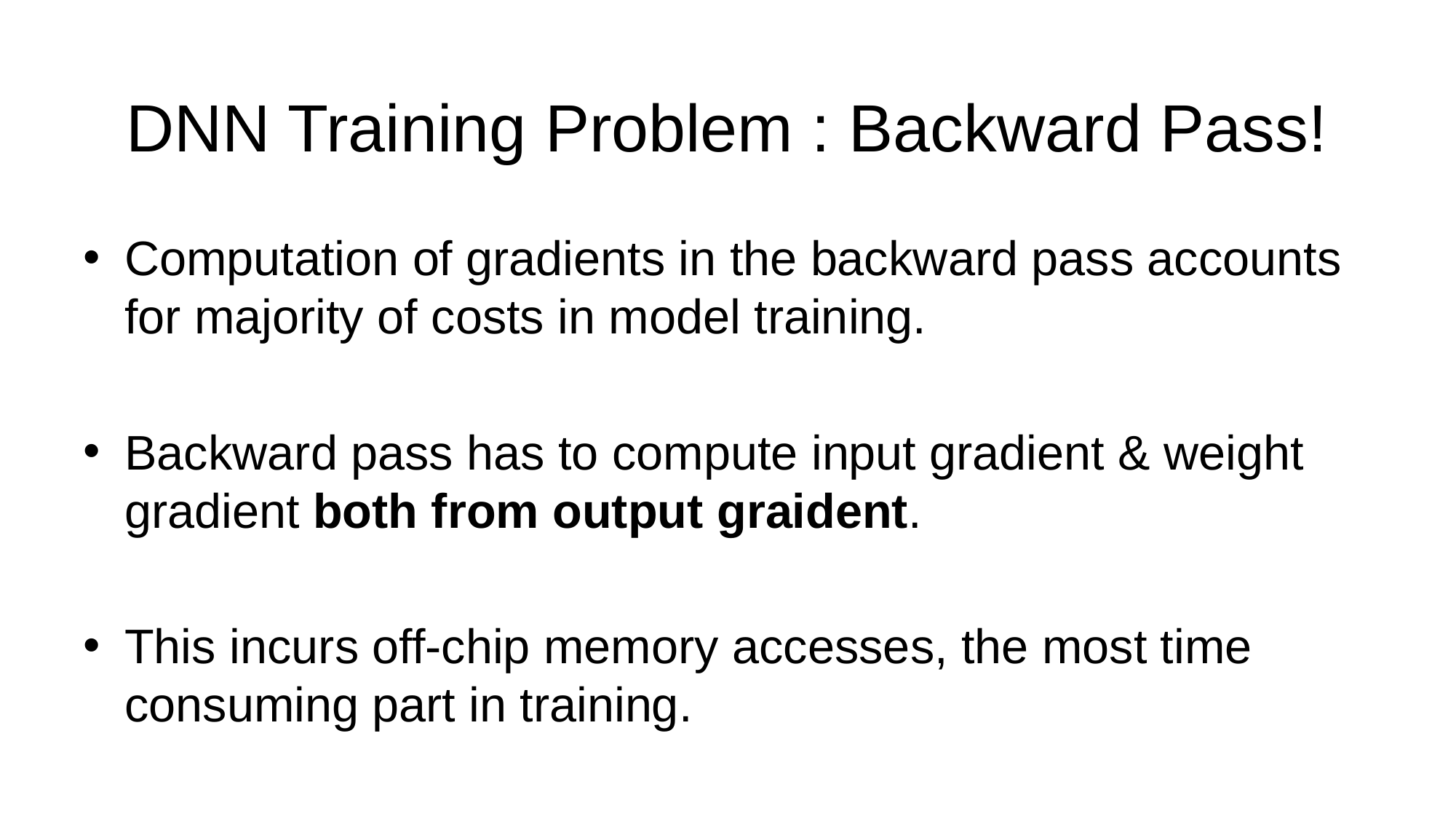

# DNN Training Problem : Backward Pass!
Computation of gradients in the backward pass accounts for majority of costs in model training.

Backward pass has to compute input gradient & weight gradient both from output graident.

This incurs off-chip memory accesses, the most time consuming part in training.